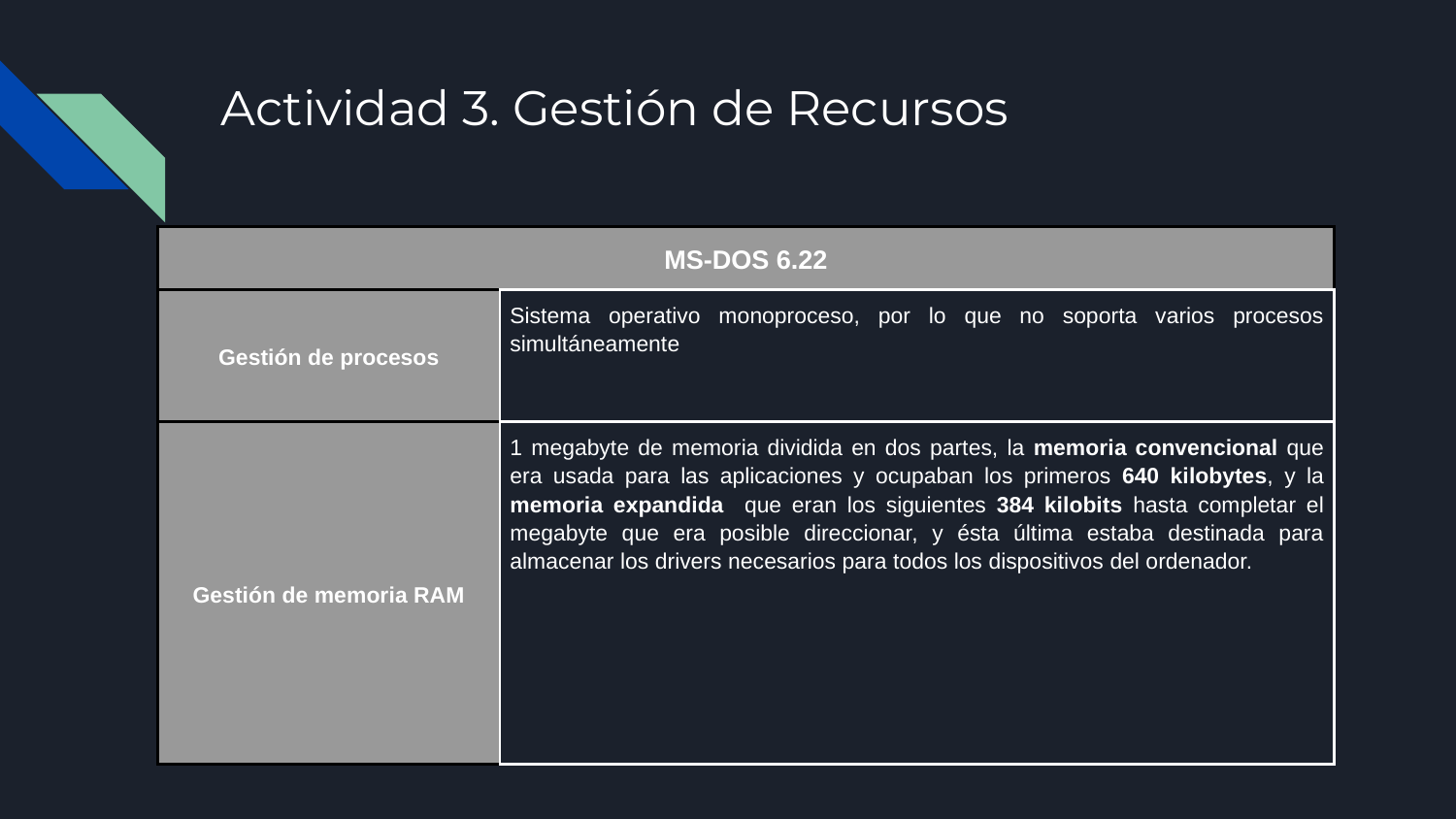

# Actividad 3. Gestión de Recursos
| MS-DOS 6.22 |  |  |  |  |
| --- | --- | --- | --- | --- |
| Gestión de procesos | Sistema operativo monoproceso, por lo que no soporta varios procesos simultáneamente |  |  |  |
| Gestión de memoria RAM | 1 megabyte de memoria dividida en dos partes, la memoria convencional que era usada para las aplicaciones y ocupaban los primeros 640 kilobytes, y la memoria expandida que eran los siguientes 384 kilobits hasta completar el megabyte que era posible direccionar, y ésta última estaba destinada para almacenar los drivers necesarios para todos los dispositivos del ordenador. |  |  |  |